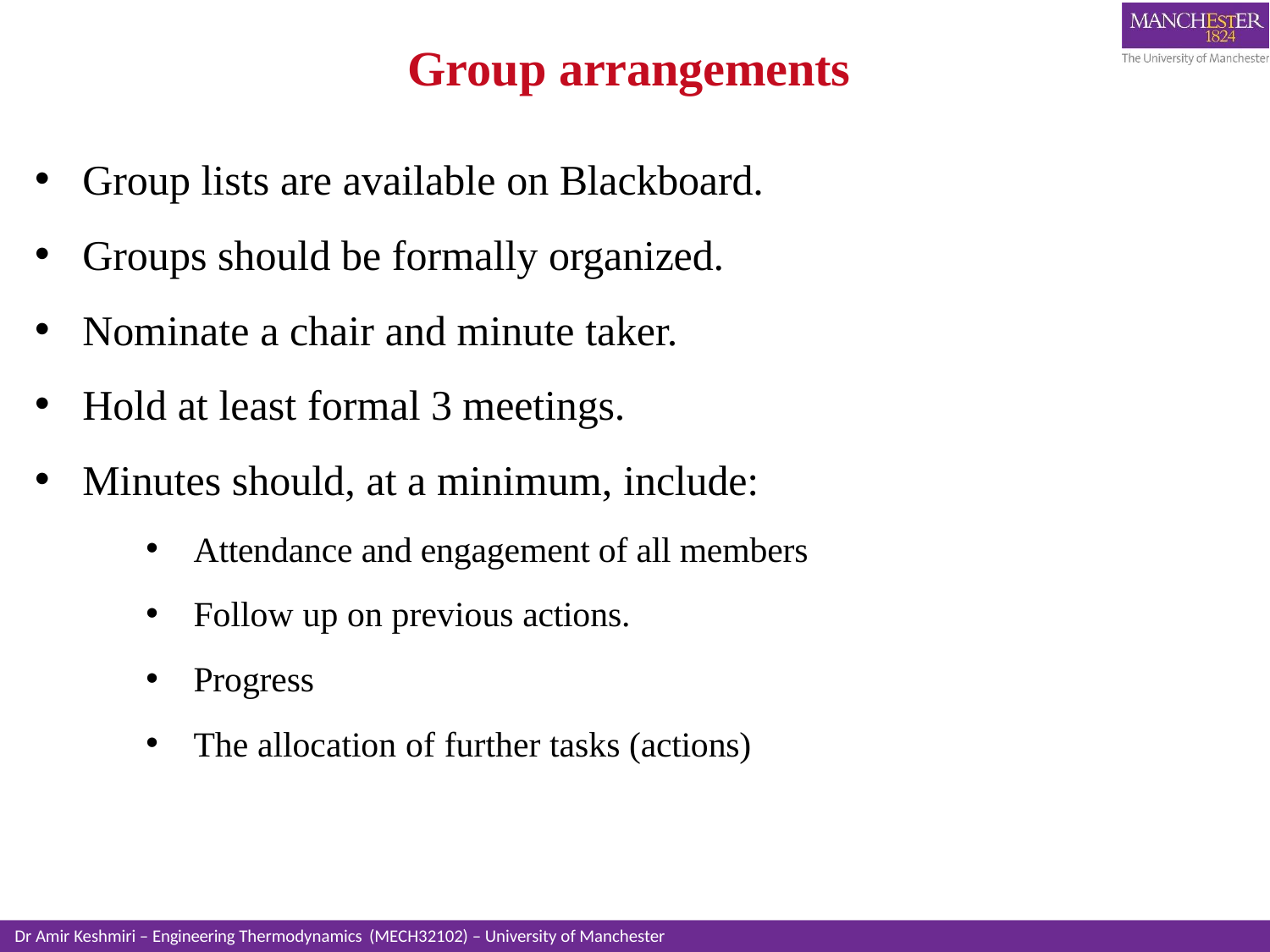

# Group arrangements
Group lists are available on Blackboard.
Groups should be formally organized.
Nominate a chair and minute taker.
Hold at least formal 3 meetings.
Minutes should, at a minimum, include:
Attendance and engagement of all members
Follow up on previous actions.
Progress
The allocation of further tasks (actions)
Dr Amir Keshmiri – Engineering Thermodynamics (MECH32102) – University of Manchester